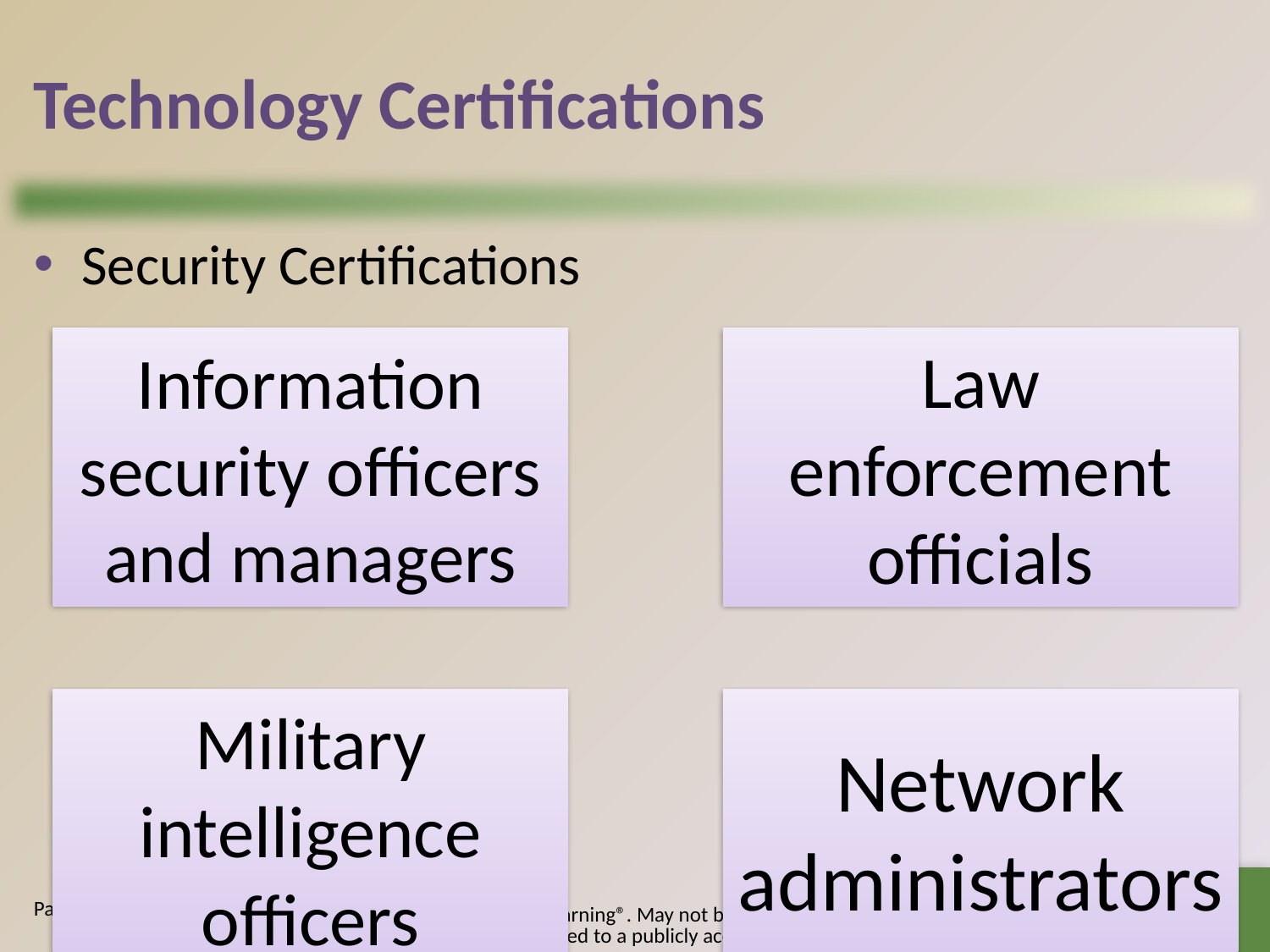

# Technology Certifications
Security Certifications
Information security officers and managers
Law enforcement officials
Military intelligence officers
Network administrators
37
© 2017 Cengage Learning®. May not be scanned, copied or duplicated, or posted to a publicly accessible website, in whole or in part.
Page 575